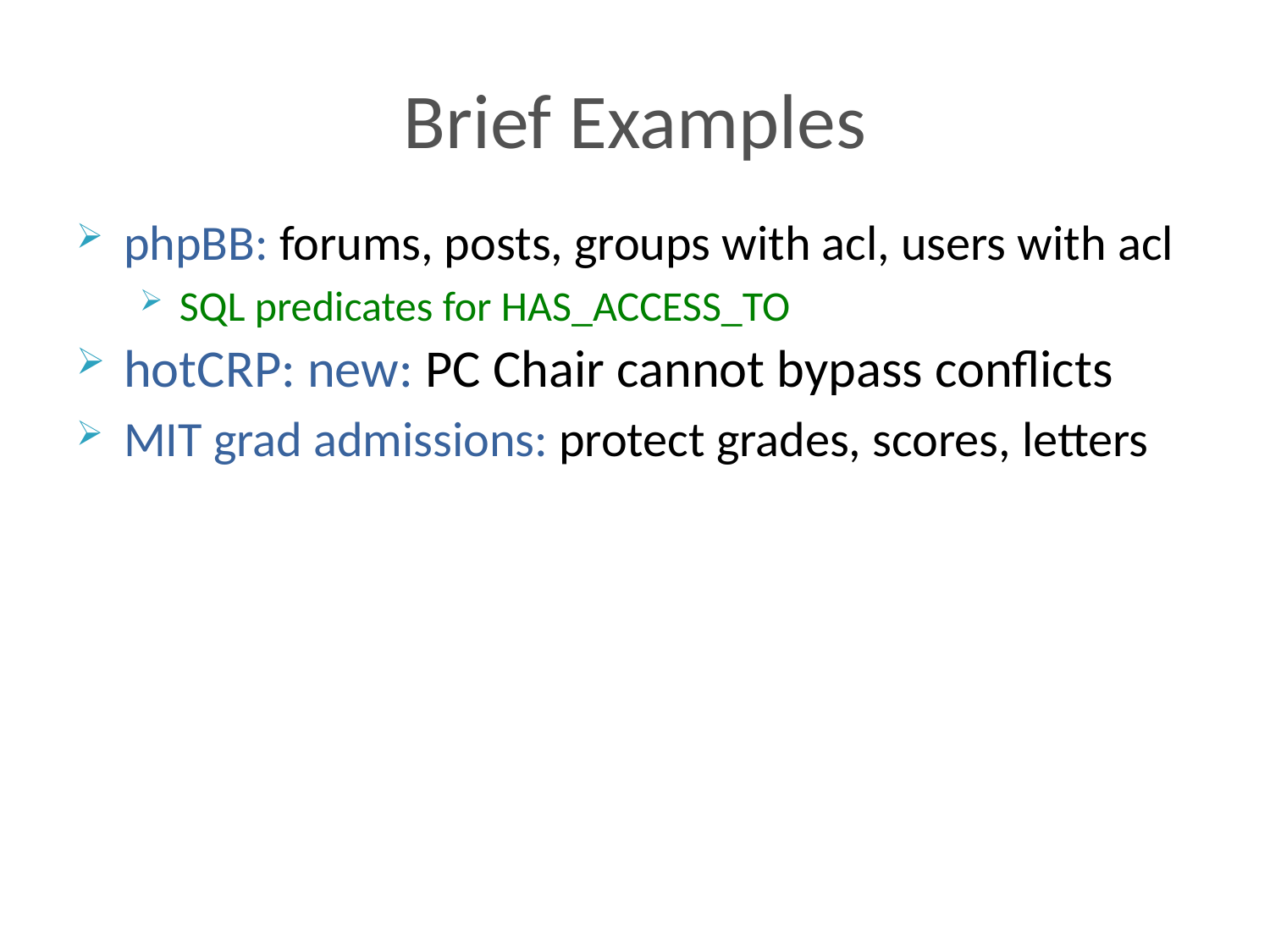

# Brief Examples

phpBB: forums, posts, groups with acl, users with acl
SQL predicates for HAS_ACCESS_TO

hotCRP: new: PC Chair cannot bypass conflicts
MIT grad admissions: protect grades, scores, letters